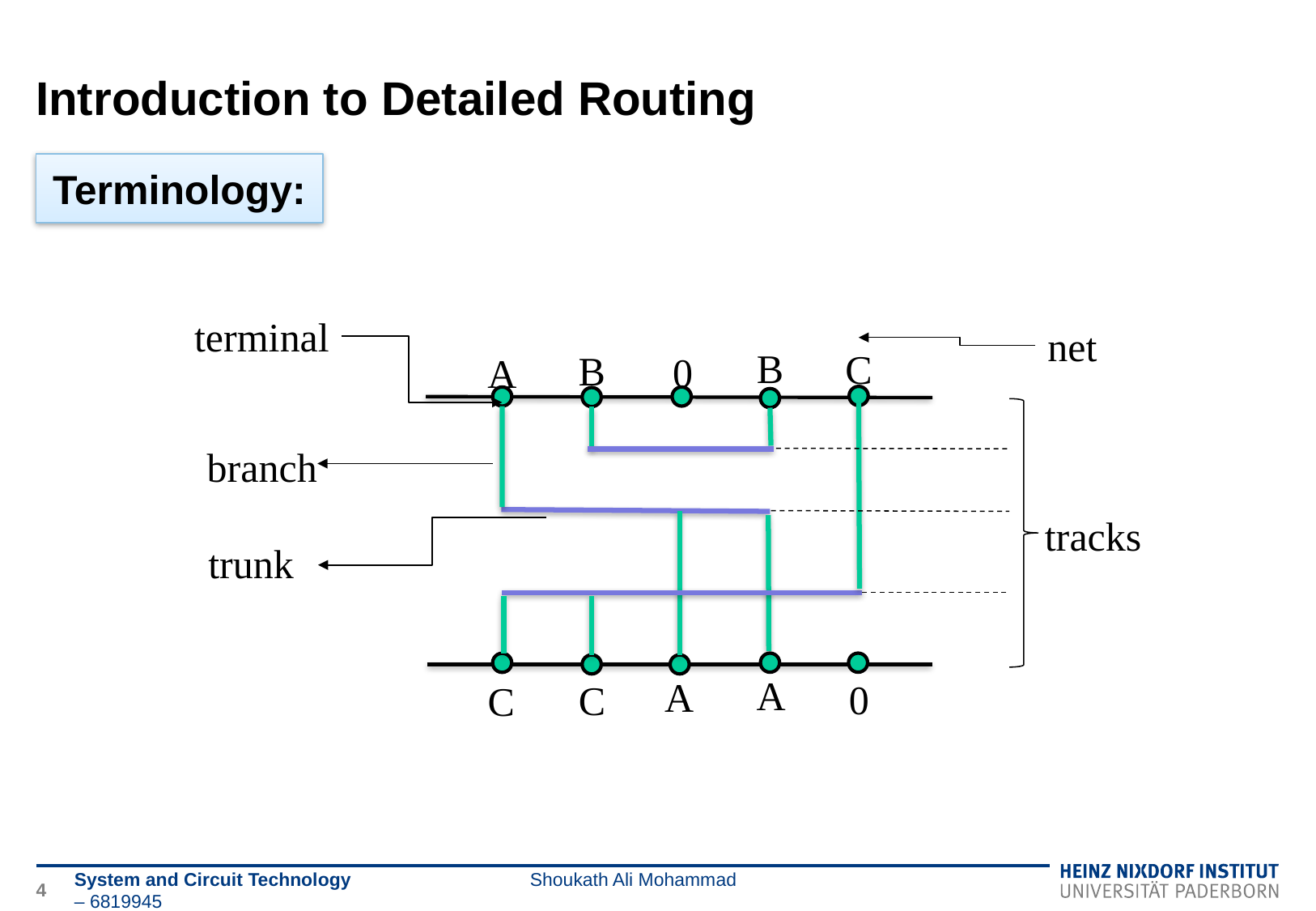

# Introduction to Detailed Routing
Terminology:
terminal
net
B
C
B
0
A

branch
tracks
trunk

A
A
0
C
C
4
System and Circuit Technology                                  Shoukath Ali Mohammad – 6819945